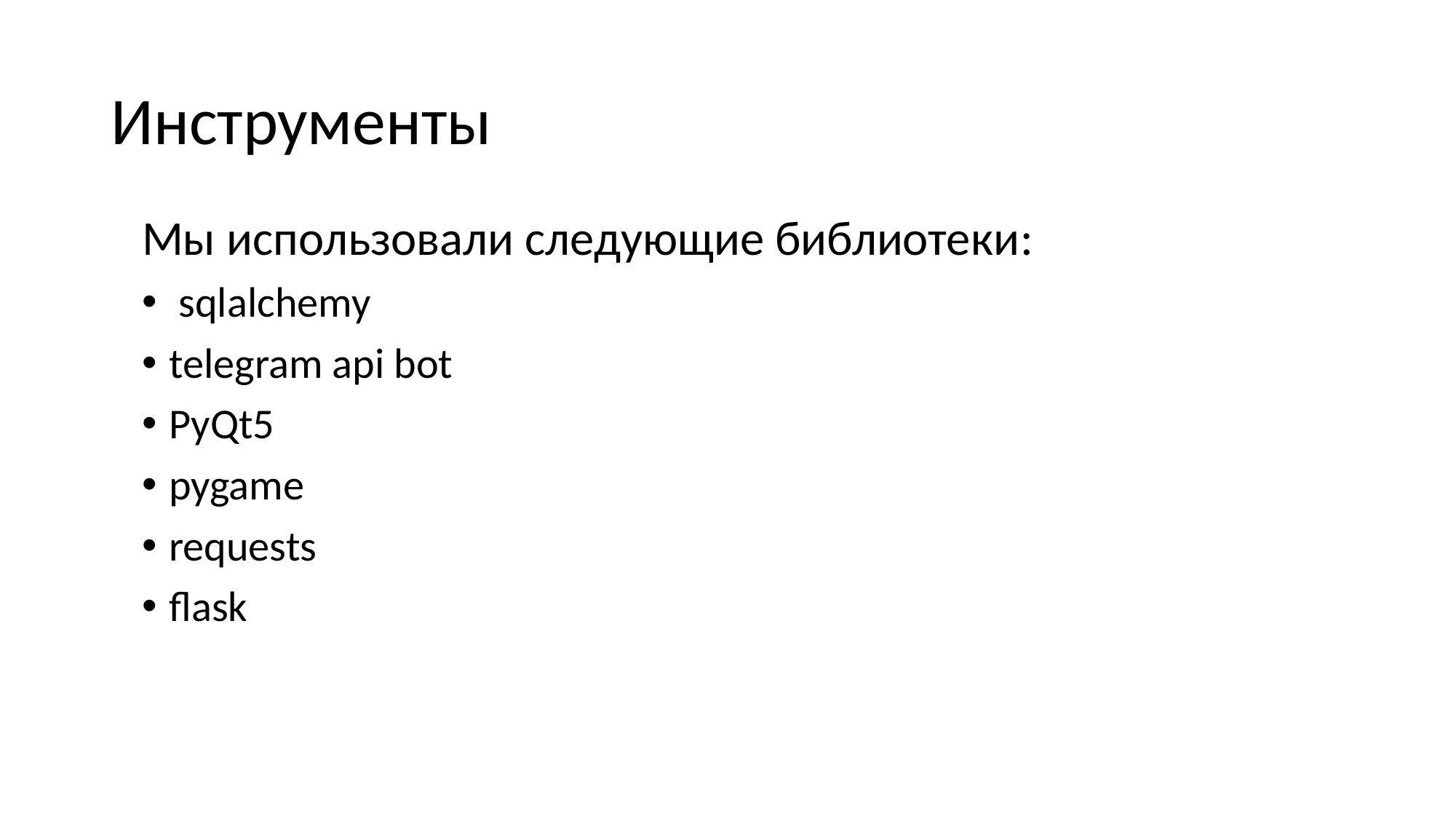

# Инструменты
Мы использовали следующие библиотеки:
 sqlalchemy
telegram api bot
PyQt5
pygame
requests
flask